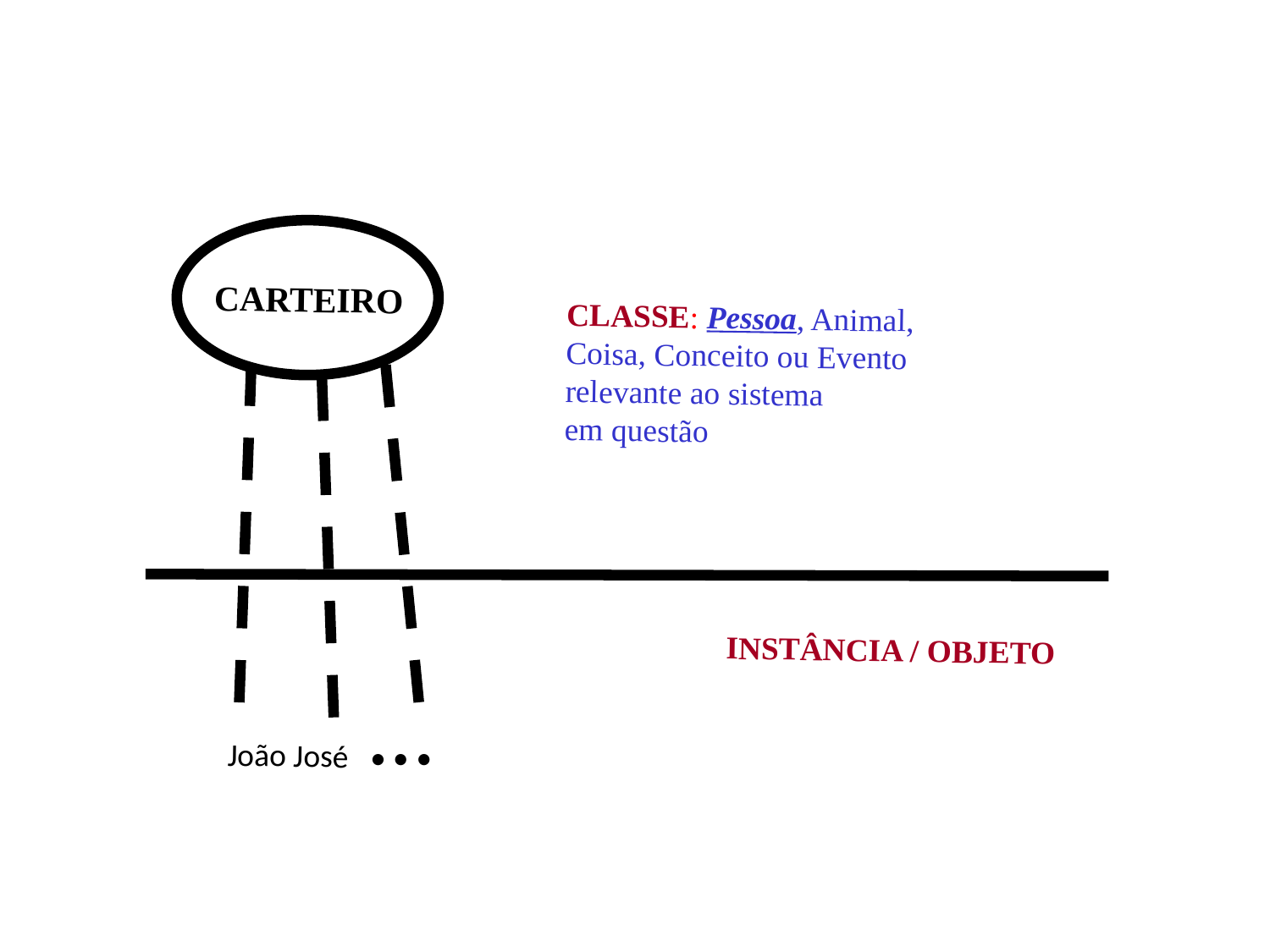

CARTEIRO
CLASSE: Pessoa, Animal,
Coisa, Conceito ou Evento
relevante ao sistema
em questão

INSTÂNCIA / OBJETO
  João José   • • •